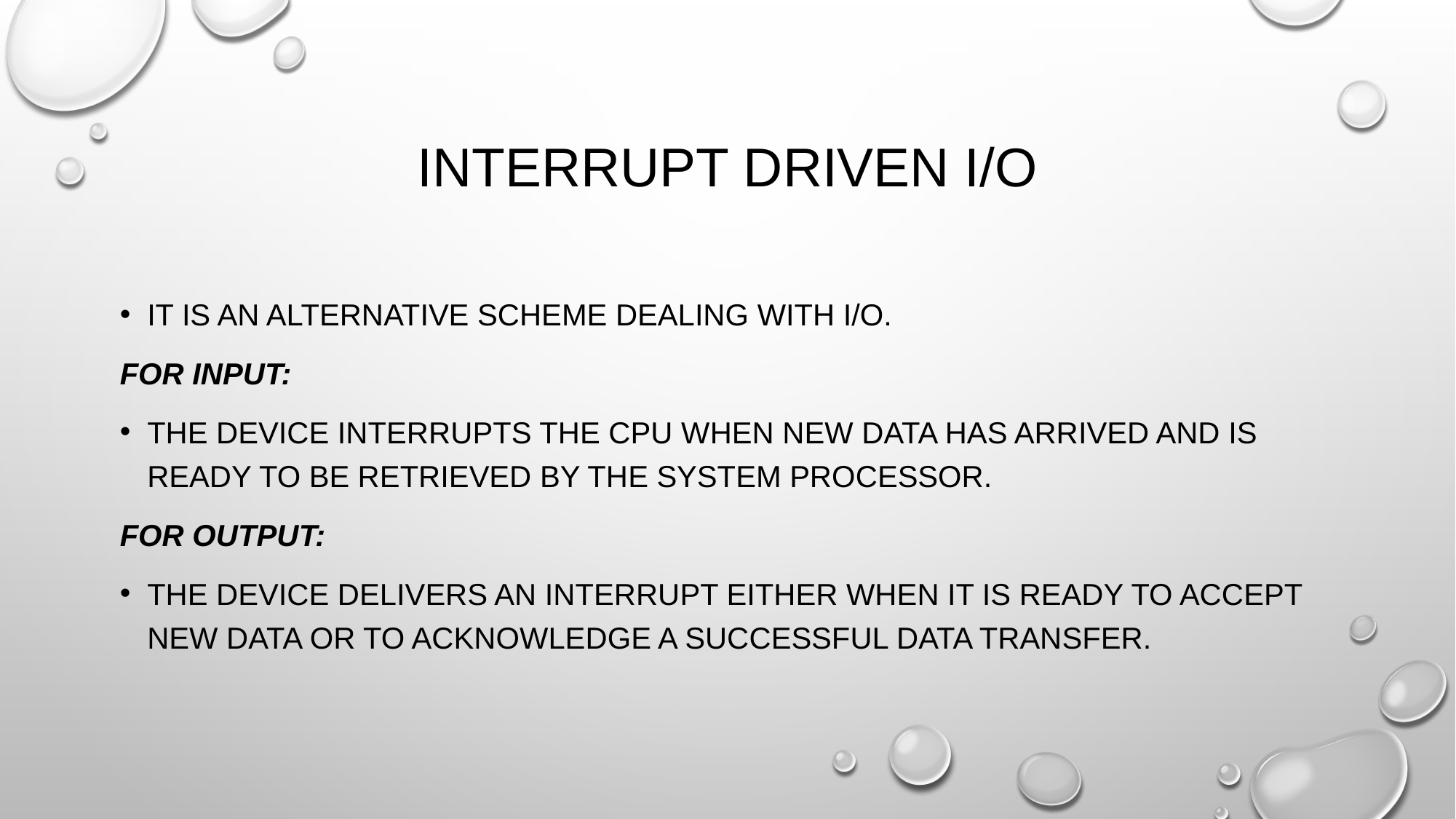

# INTERRUPT DRIVEN I/O
It is an alternative scheme dealing with I/O.
For Input:
The device interrupts the CPU when new data has arrived and is ready to be retrieved by the system processor.
For Output:
The device delivers an interrupt either when it is ready to accept new data or to acknowledge a successful data transfer.